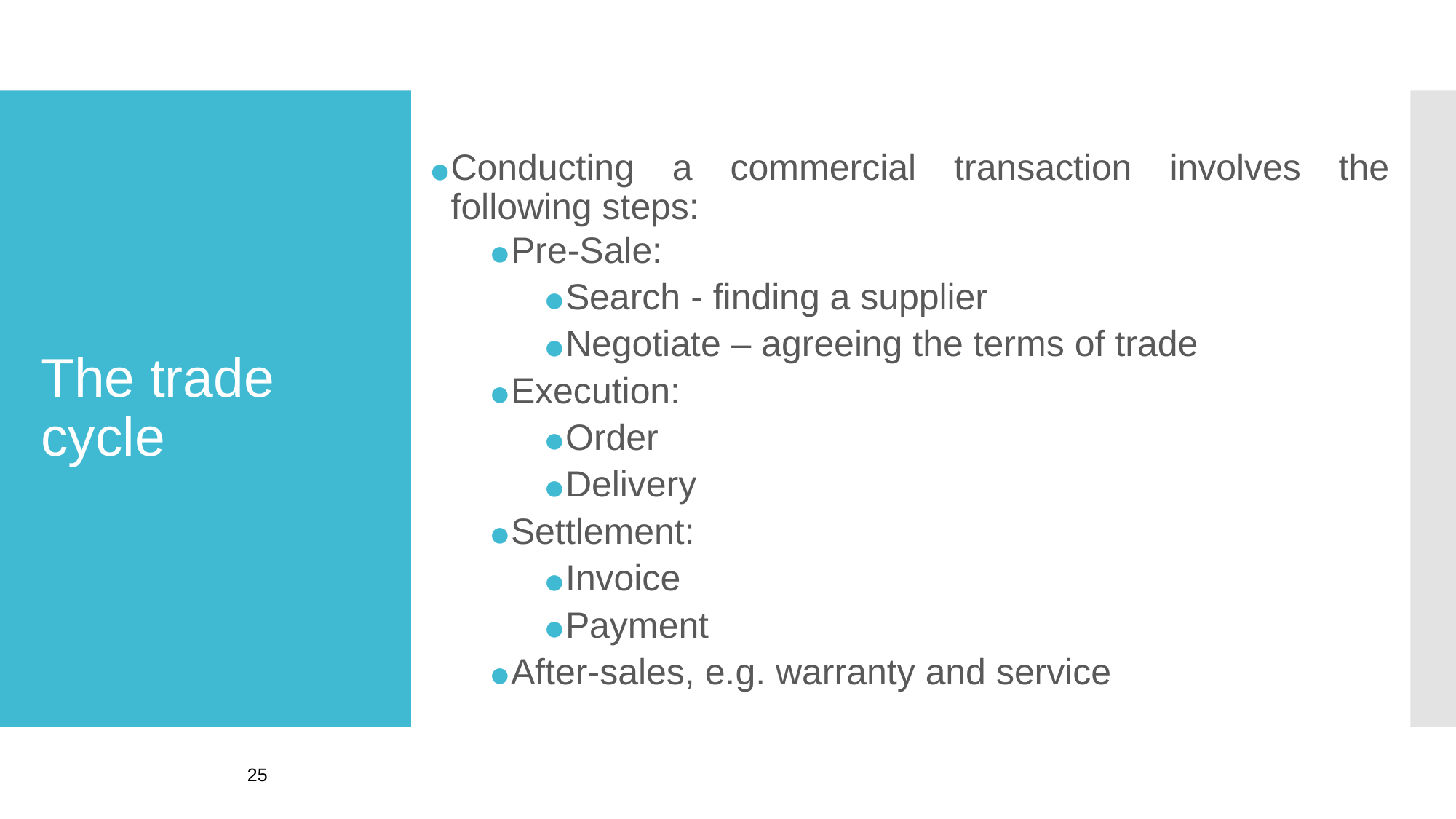

# The trade cycle
Conducting a commercial transaction involves the following steps:
Pre-Sale:
Search - finding a supplier
Negotiate – agreeing the terms of trade
Execution:
Order
Delivery
Settlement:
Invoice
Payment
After-sales, e.g. warranty and service
25